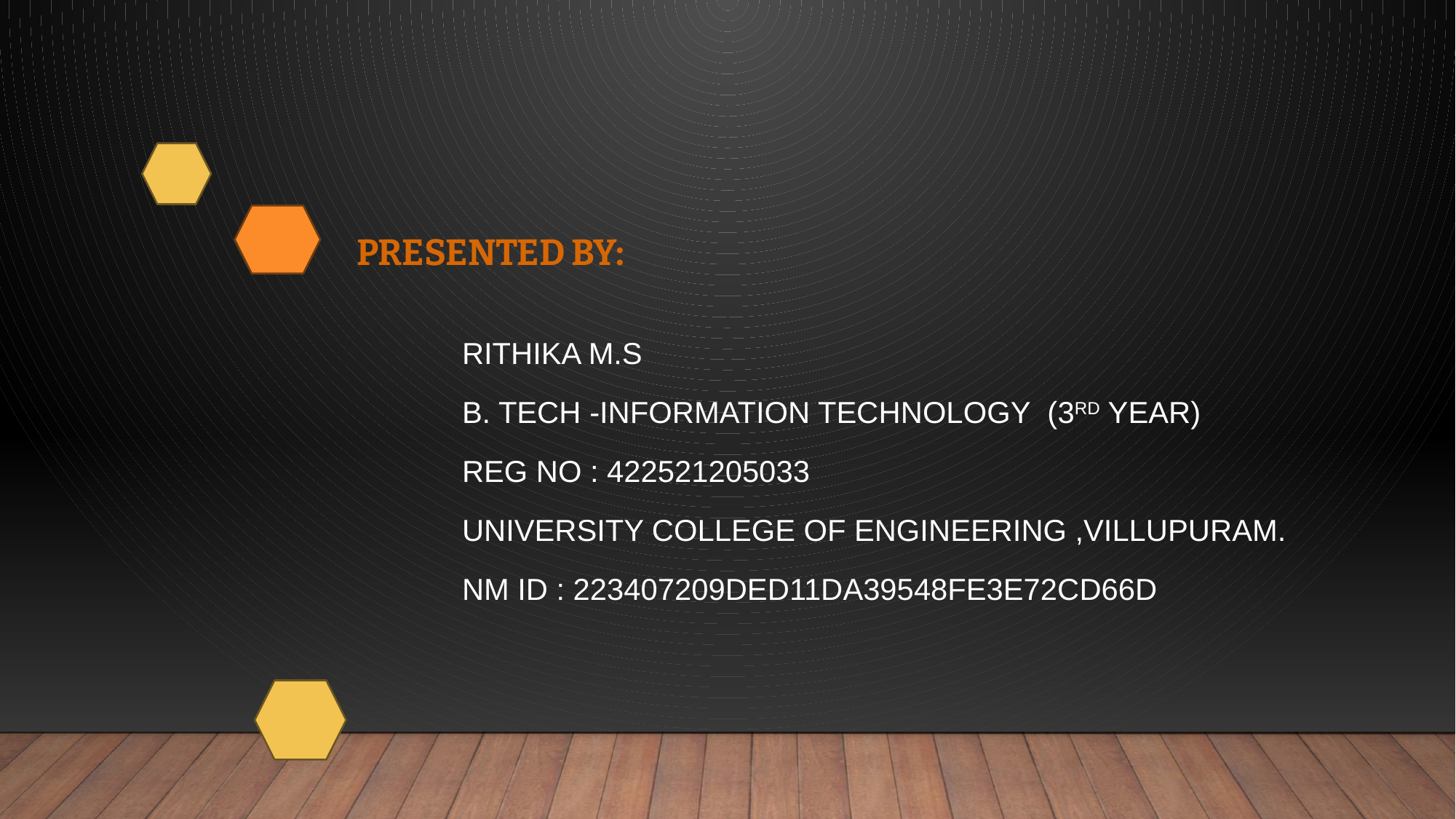

# PRESENTED BY:

RITHIkA M.S
B. TeCH -INFORmAtION TECHNOLOGY  (3rd year)
REG NO : 422521205033
University college of engineering ,Villupuram.
NM iD : 223407209DED11DA39548FE3E72CD66D